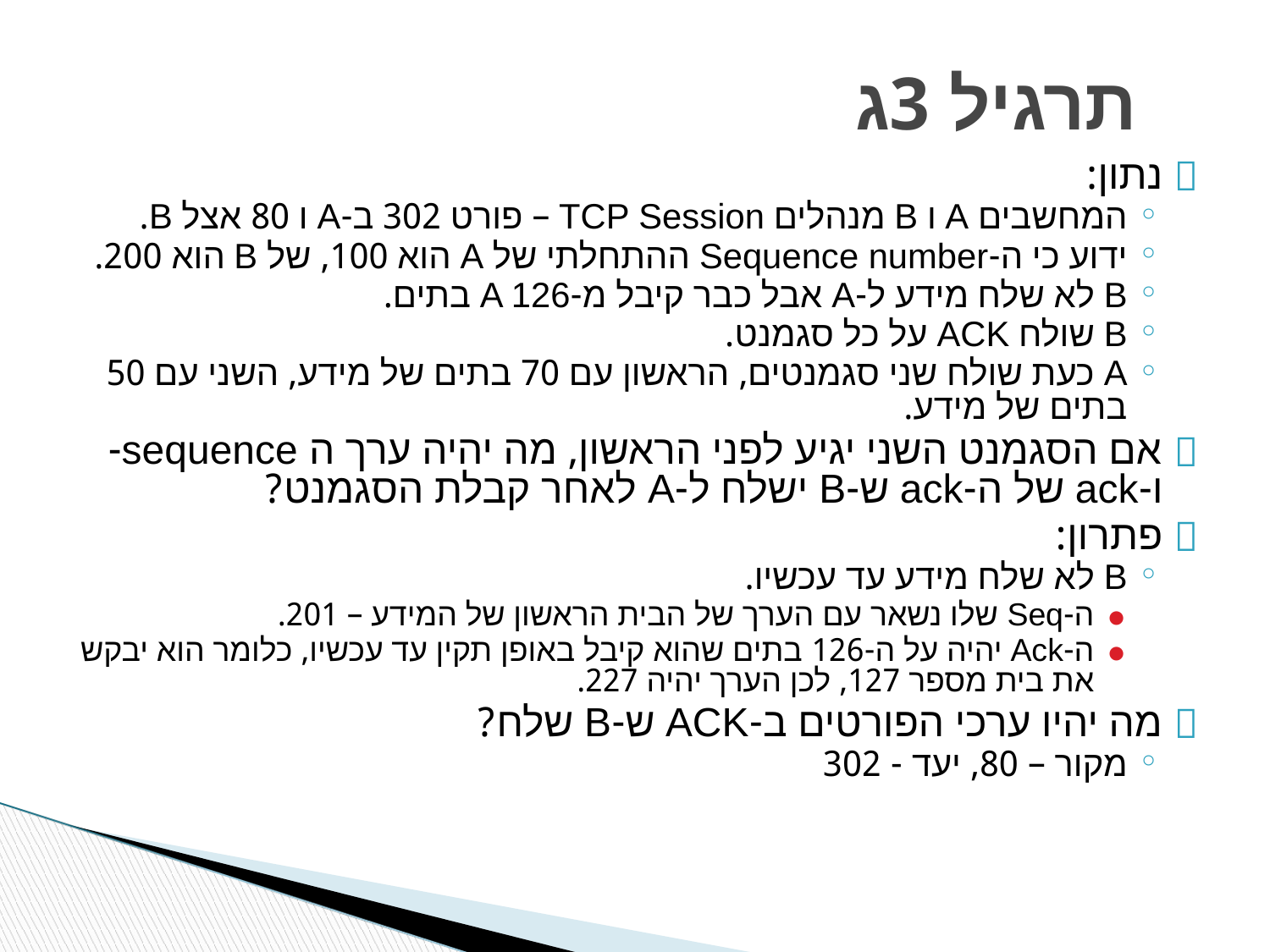

תרגיל 3ג
נתון:
המחשבים A ו B מנהלים TCP Session – פורט 302 ב-A ו 80 אצל B.
ידוע כי ה-Sequence number ההתחלתי של A הוא 100, של B הוא 200.
B לא שלח מידע ל-A אבל כבר קיבל מ-A 126 בתים.
B שולח ACK על כל סגמנט.
A כעת שולח שני סגמנטים, הראשון עם 70 בתים של מידע, השני עם 50 בתים של מידע.
אם הסגמנט השני יגיע לפני הראשון, מה יהיה ערך ה sequence-ו-ack של ה-ack ש-B ישלח ל-A לאחר קבלת הסגמנט?
פתרון:
B לא שלח מידע עד עכשיו.
ה-Seq שלו נשאר עם הערך של הבית הראשון של המידע – 201.
ה-Ack יהיה על ה-126 בתים שהוא קיבל באופן תקין עד עכשיו, כלומר הוא יבקש את בית מספר 127, לכן הערך יהיה 227.
מה יהיו ערכי הפורטים ב-ACK ש-B שלח?
מקור – 80, יעד - 302